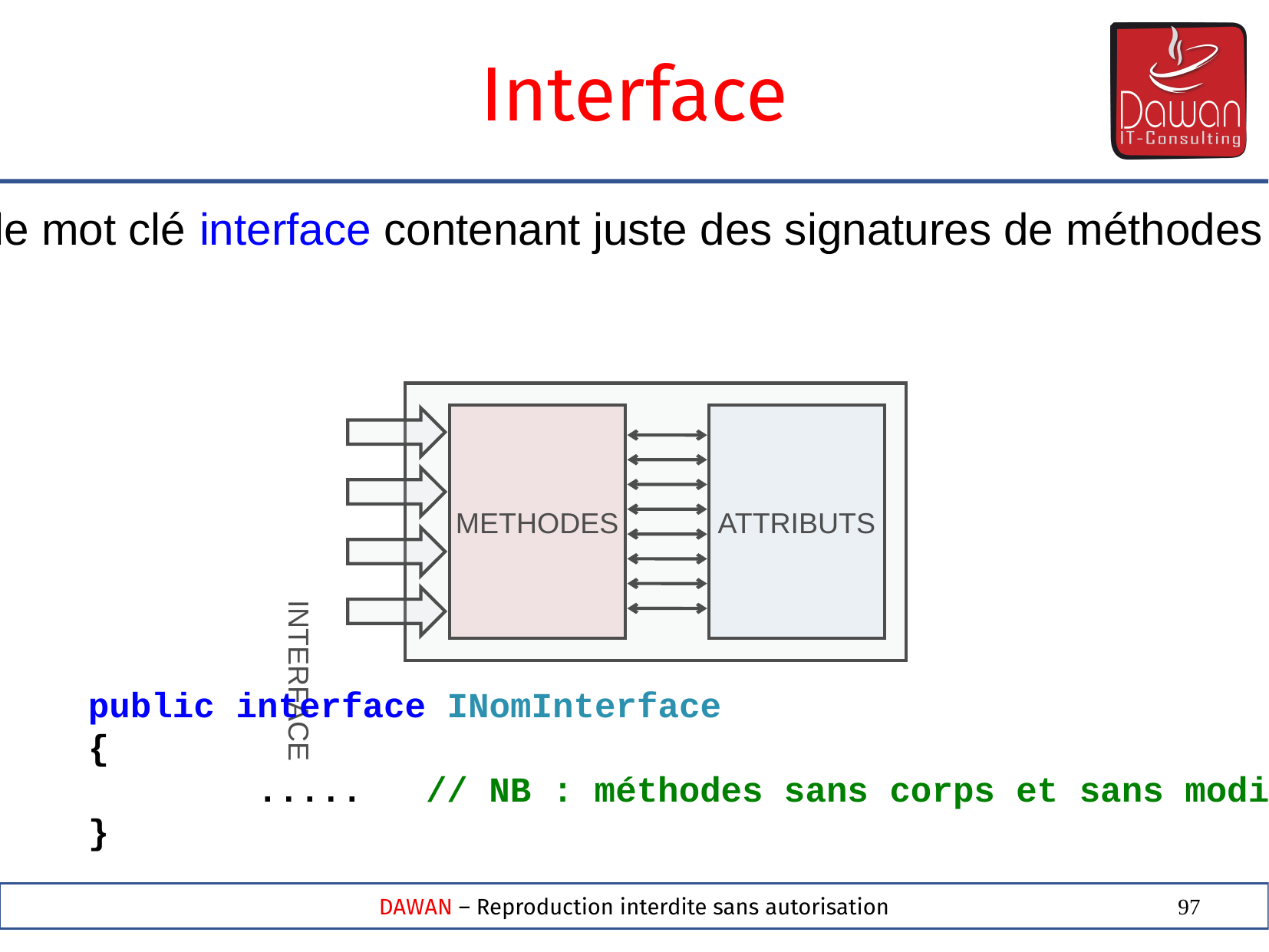

Interface
Une classe abstraite marquée par le mot clé interface contenant juste des signatures de méthodes dans le but de forcer la redéfinition.

METHODES
ATTRIBUTS

INTERFACE
public interface INomInterface
{
        .....   // NB : méthodes sans corps et sans modificateurs d'accès
}
97